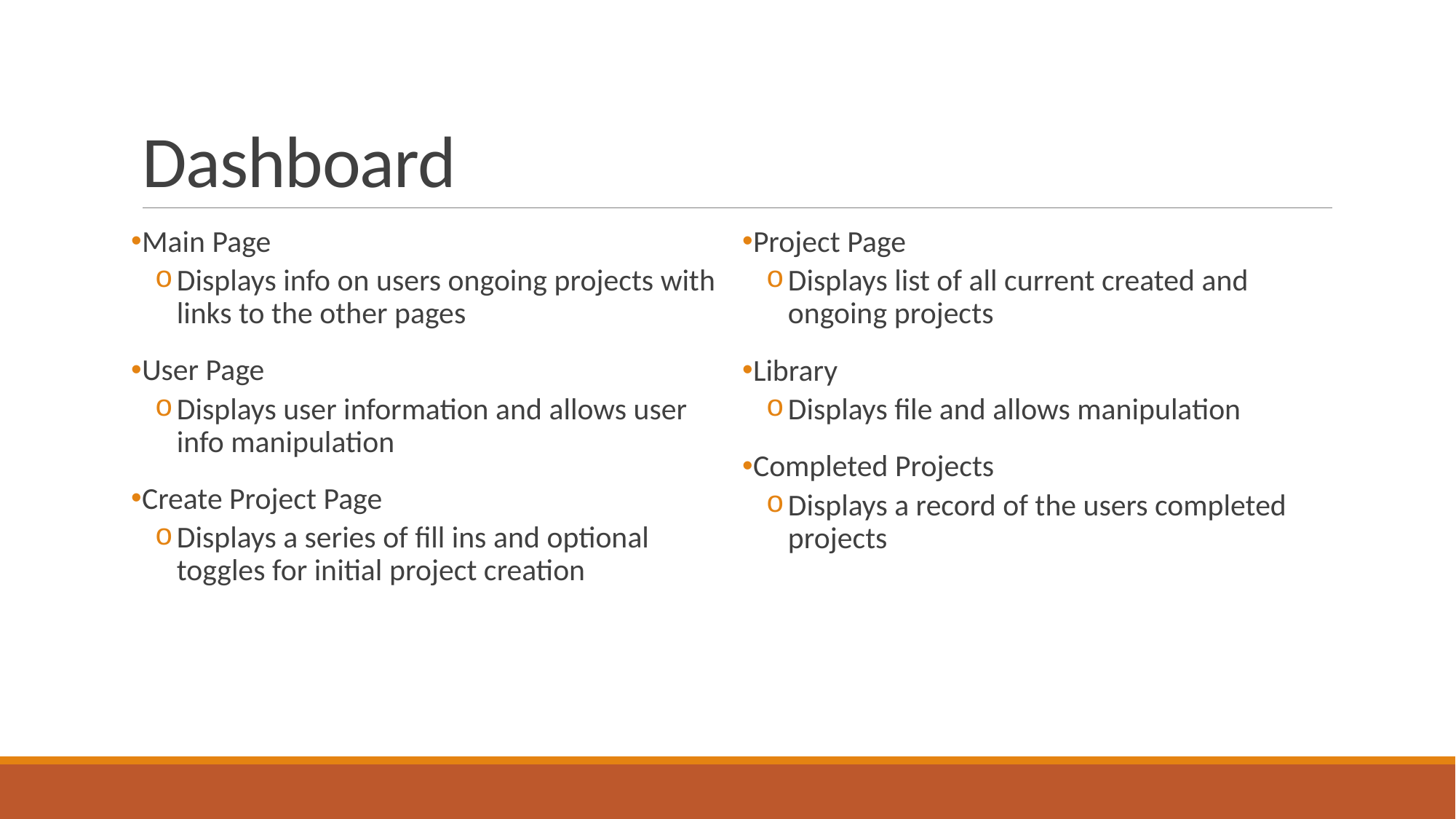

# Dashboard
Main Page
Displays info on users ongoing projects with links to the other pages
User Page
Displays user information and allows user info manipulation
Create Project Page
Displays a series of fill ins and optional toggles for initial project creation
Project Page
Displays list of all current created and ongoing projects
Library
Displays file and allows manipulation
Completed Projects
Displays a record of the users completed projects